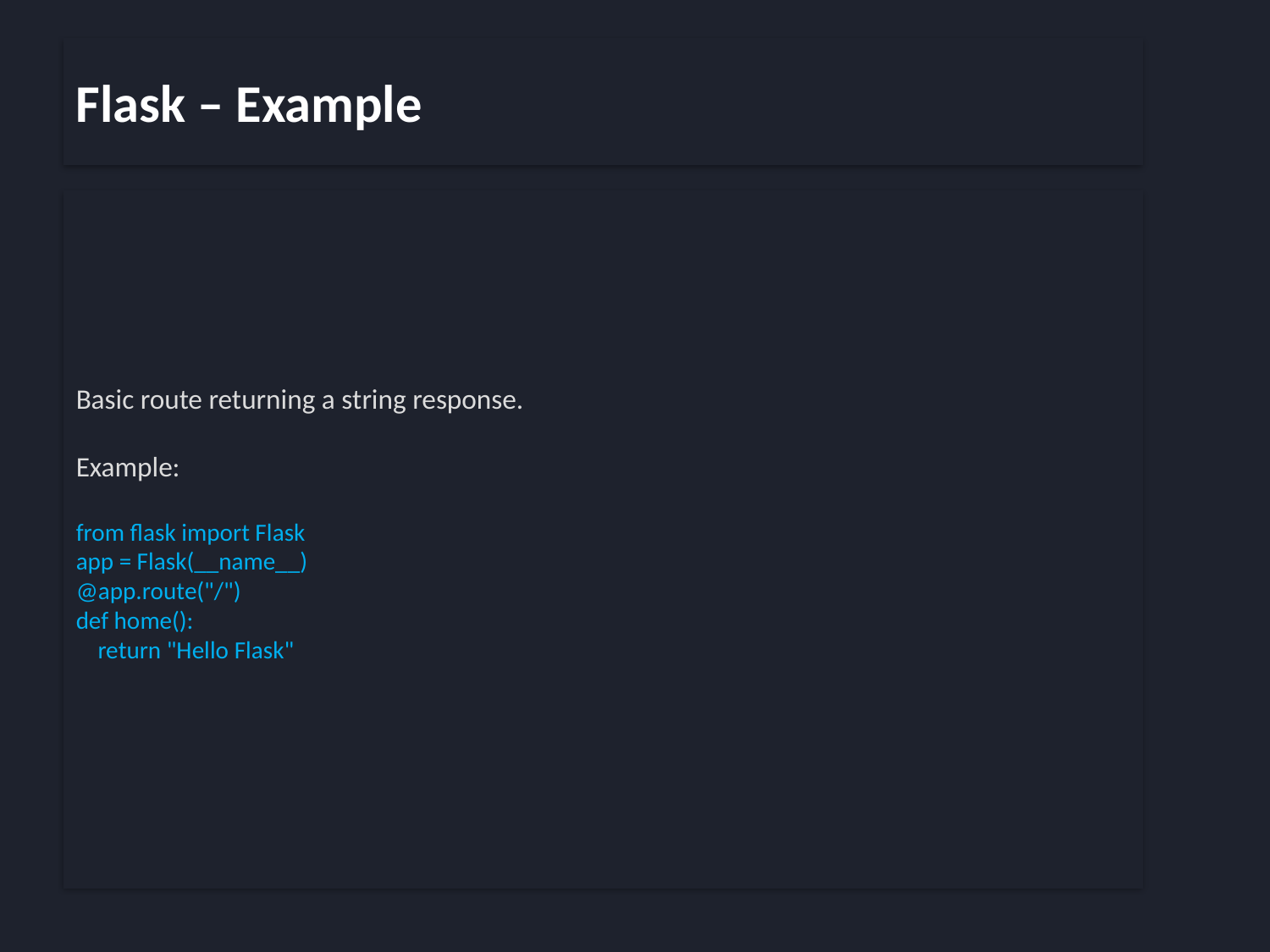

Flask – Example
Basic route returning a string response.

Example:

from flask import Flask
app = Flask(__name__)
@app.route("/")
def home():
    return "Hello Flask"